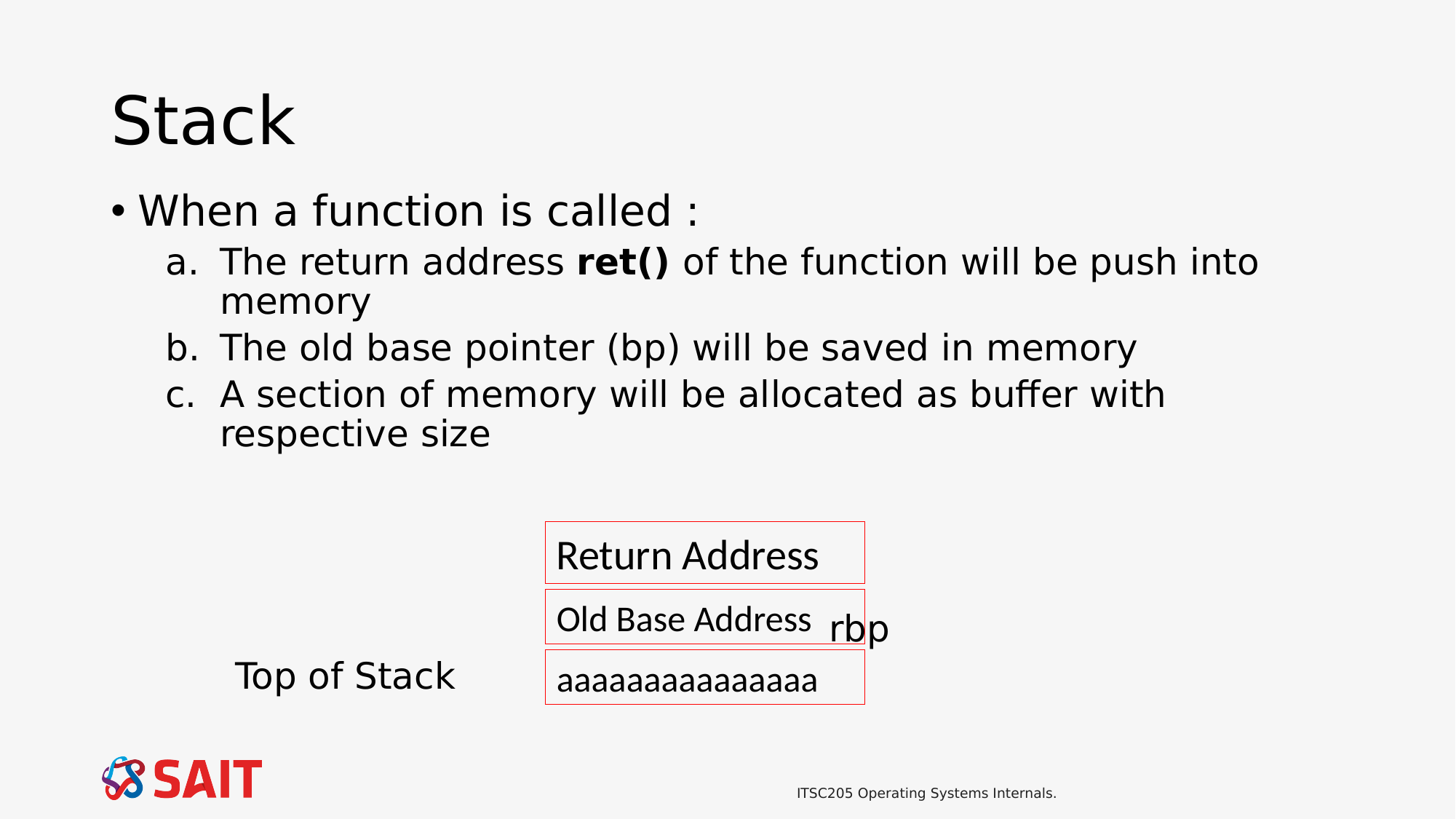

# Stack
When a function is called :
The return address ret() of the function will be push into memory
The old base pointer (bp) will be saved in memory
A section of memory will be allocated as buffer with respective size

                                                         rbp
      Top of Stack
Return Address
Old Base Address
aaaaaaaaaaaaaaa
ITSC205 Operating Systems Internals.